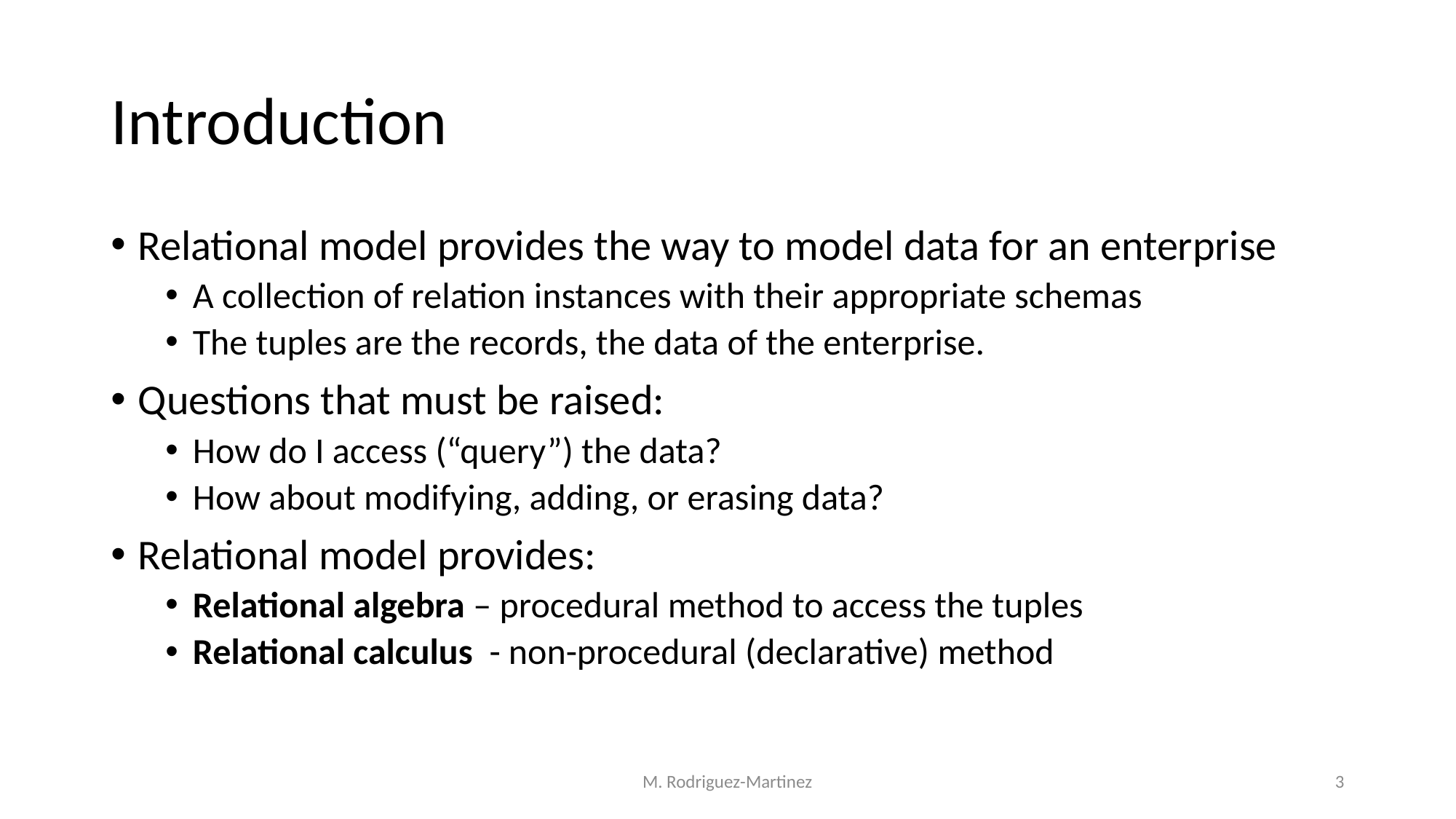

# Introduction
Relational model provides the way to model data for an enterprise
A collection of relation instances with their appropriate schemas
The tuples are the records, the data of the enterprise.
Questions that must be raised:
How do I access (“query”) the data?
How about modifying, adding, or erasing data?
Relational model provides:
Relational algebra – procedural method to access the tuples
Relational calculus  - non-procedural (declarative) method
M. Rodriguez-Martinez
3